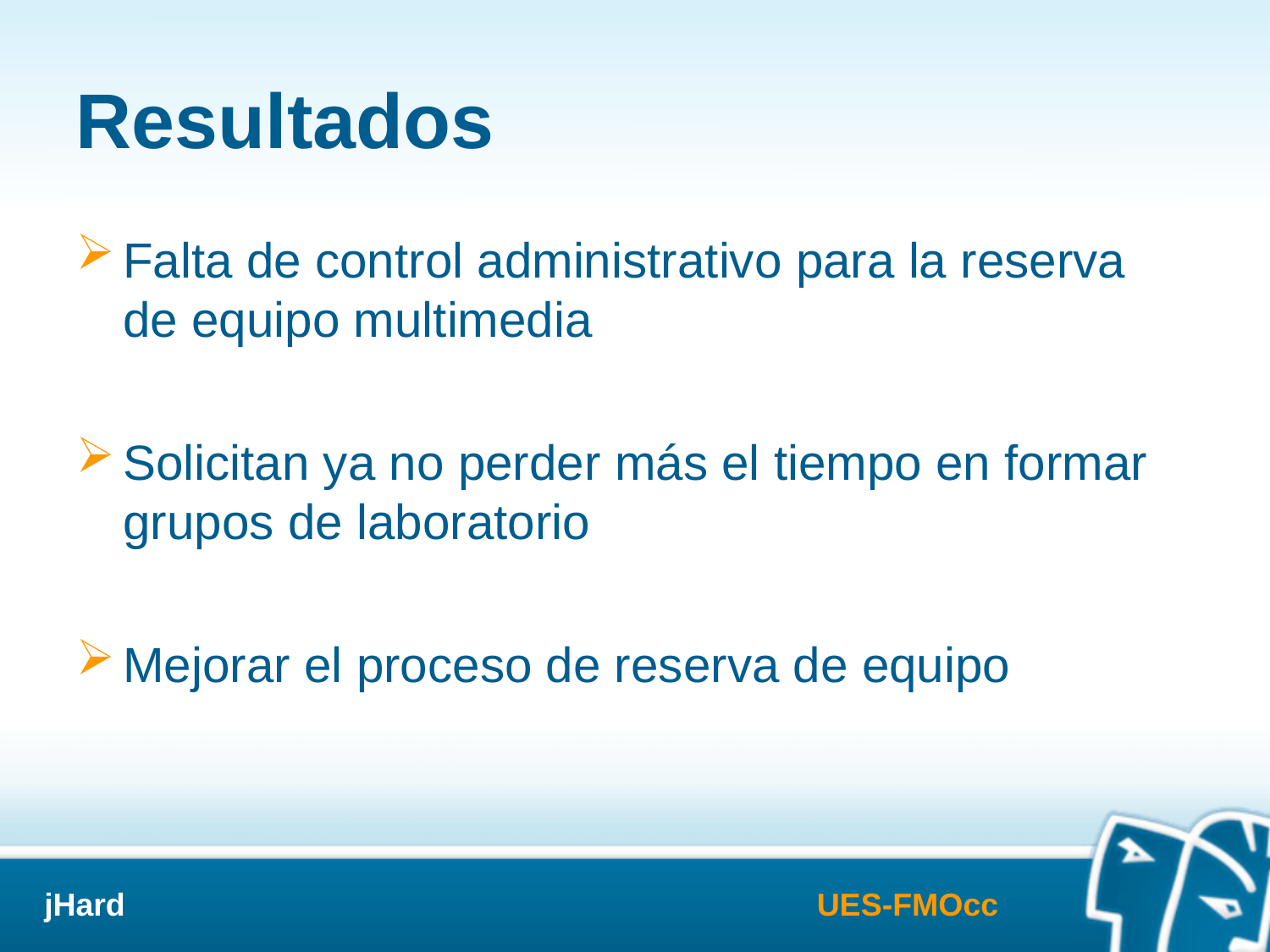

Resultados
Falta de control administrativo para la reserva de equipo multimedia

Solicitan ya no perder más el tiempo en formar grupos de laboratorio

Mejorar el proceso de reserva de equipo

jHard
UES-FMOcc